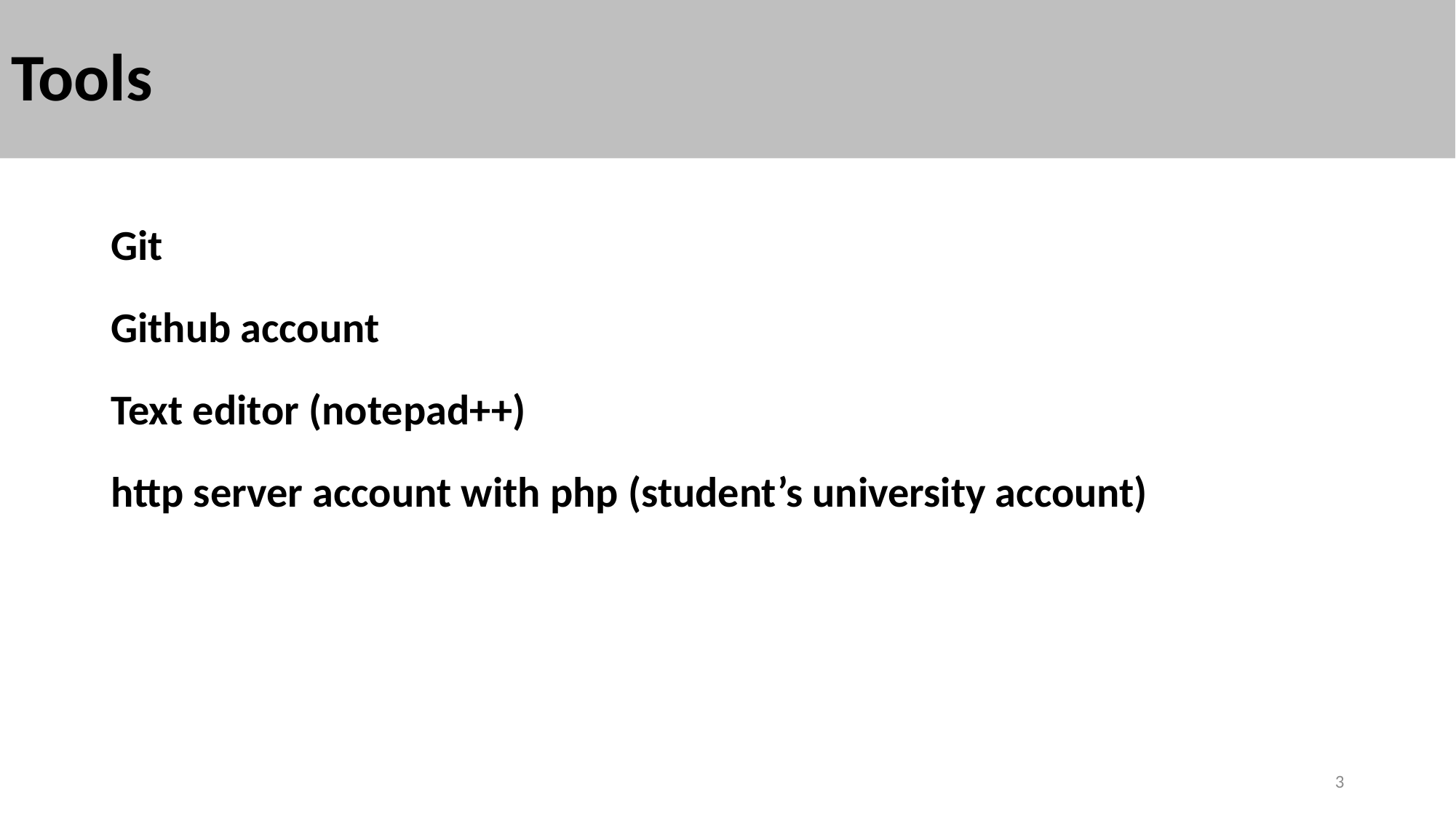

# Tools
Git
Github account
Text editor (notepad++)
http server account with php (student’s university account)

3